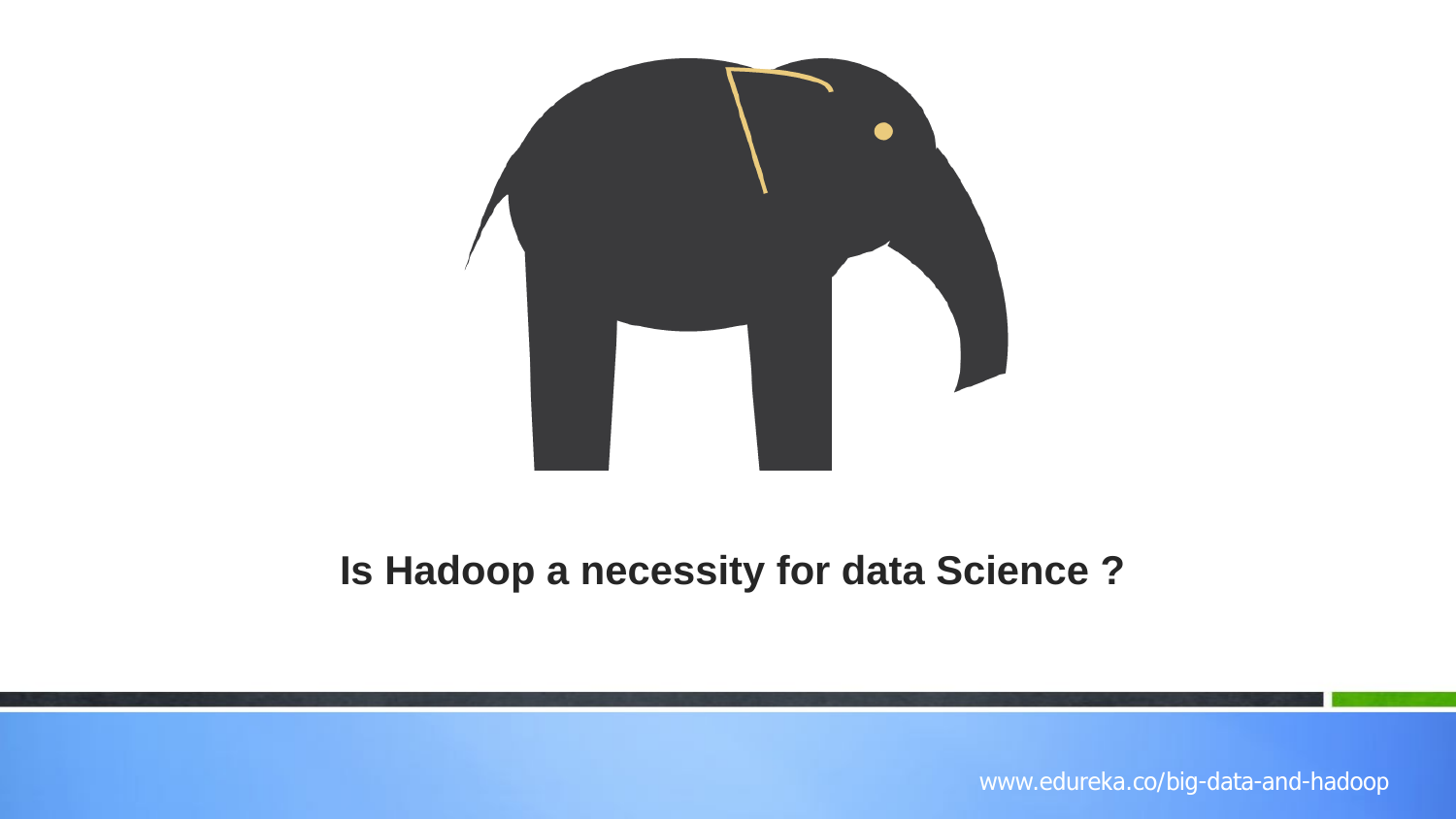

Is Hadoop a necessity for data Science ?